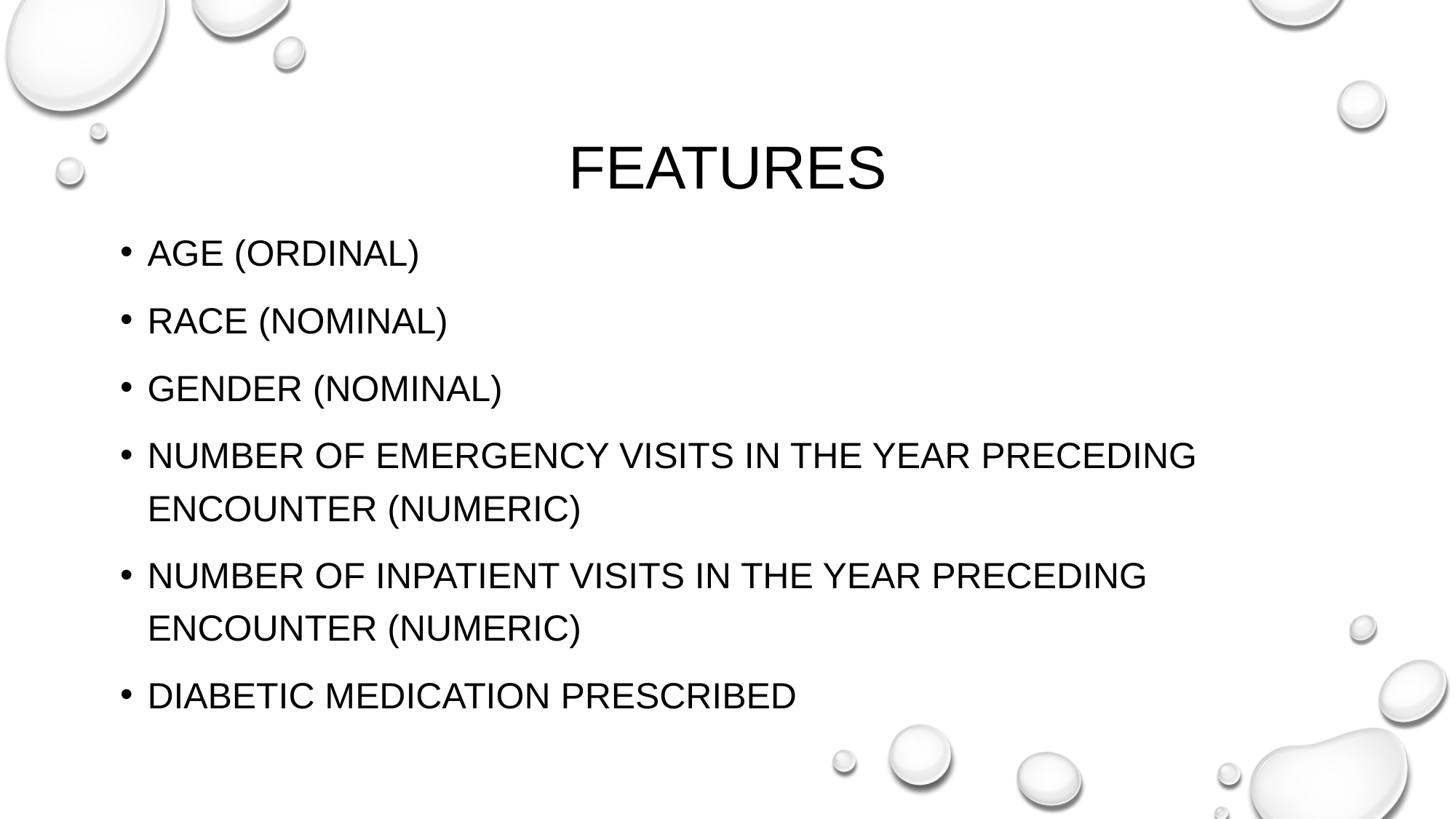

# features
Age (ordinal)
Race (nominal)
Gender (nominal)
Number of emergency visits in the year preceding encounter (numeric)
Number of inpatient visits in the year preceding encounter (numeric)
Diabetic medication prescribed